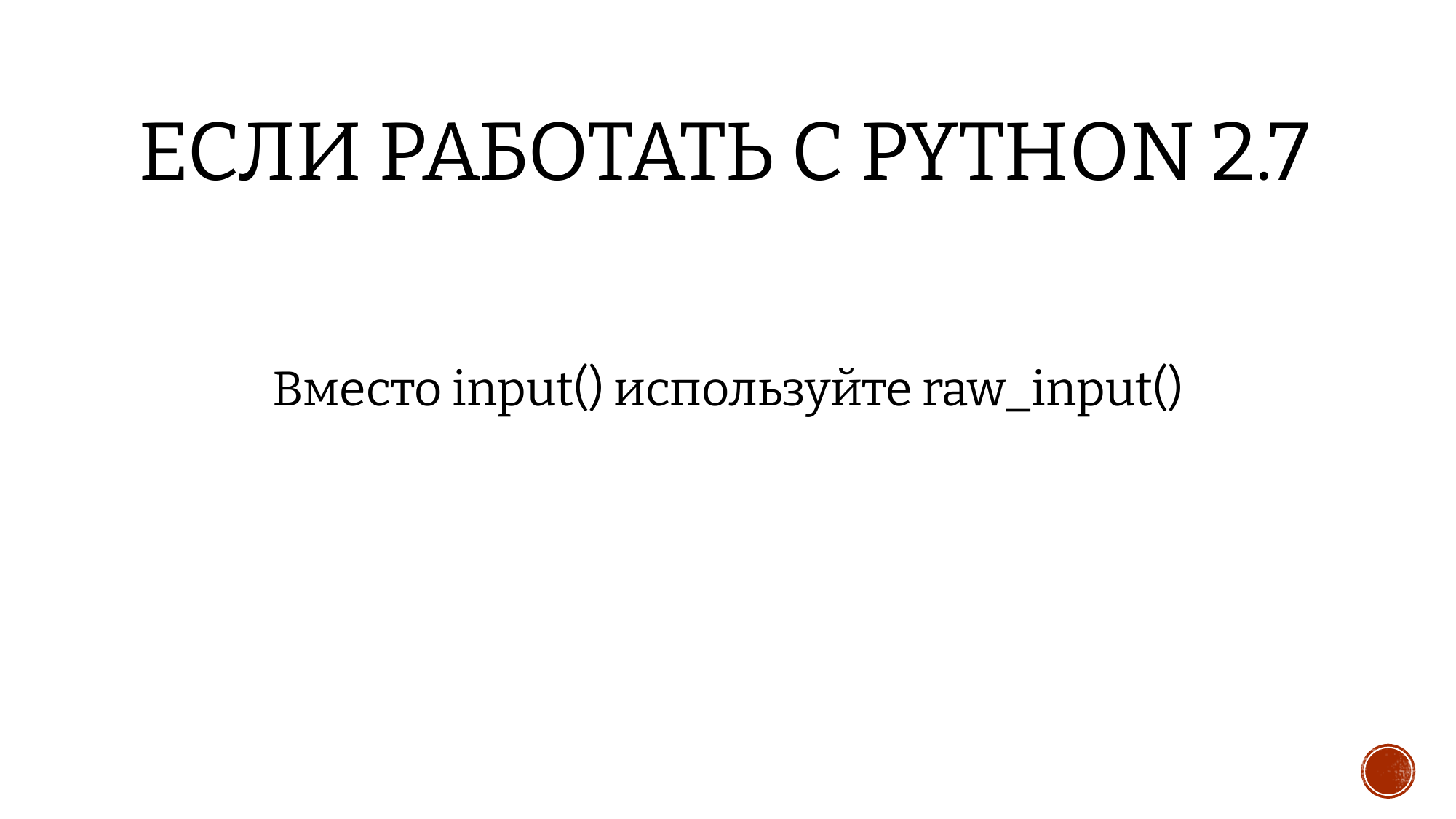

# Если работать с Python 2.7

Вместо input() используйте raw_input()